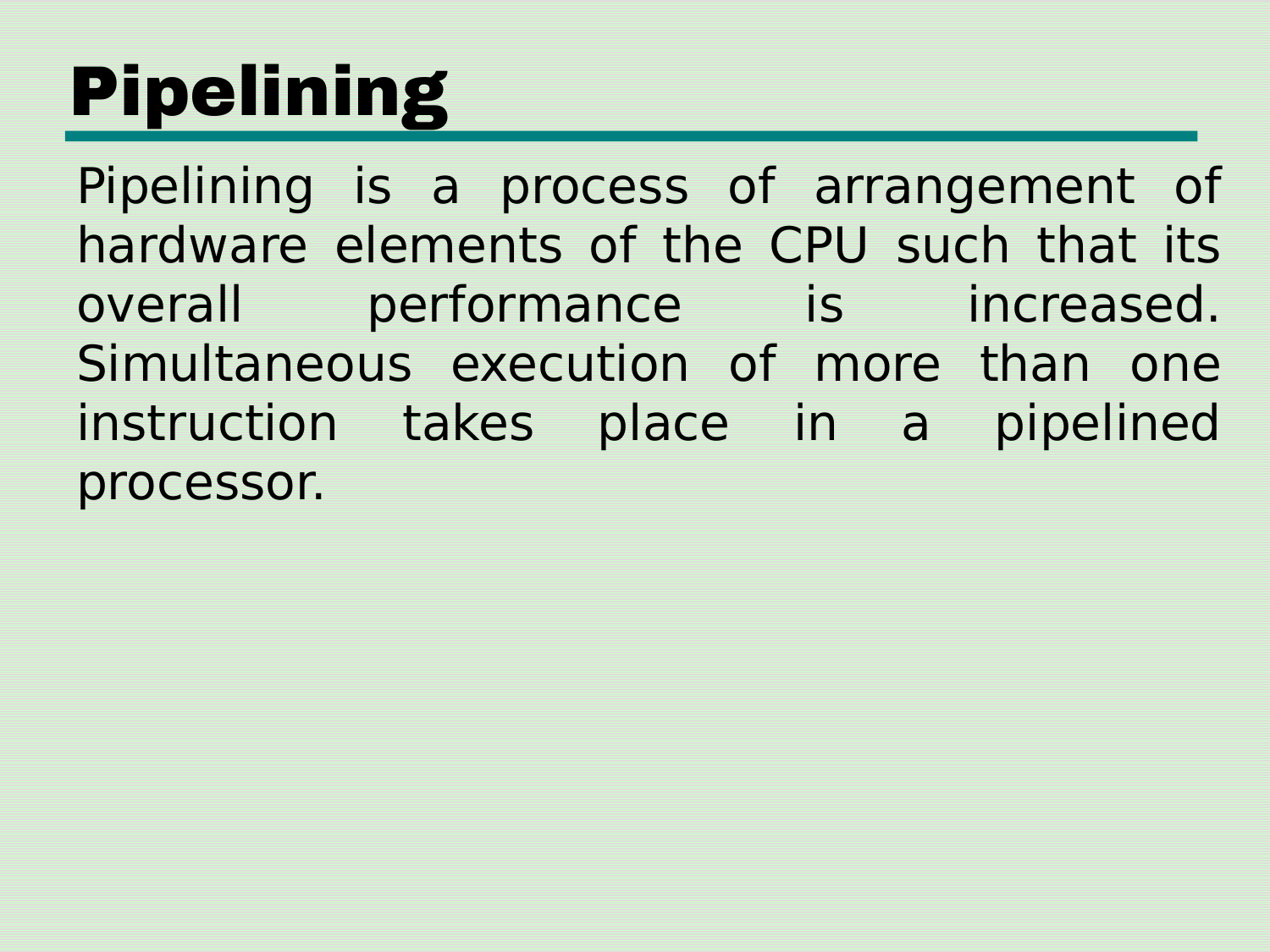

# Pipelining
Pipelining is a process of arrangement of hardware elements of the CPU such that its overall performance is increased. Simultaneous execution of more than one instruction takes place in a pipelined processor.